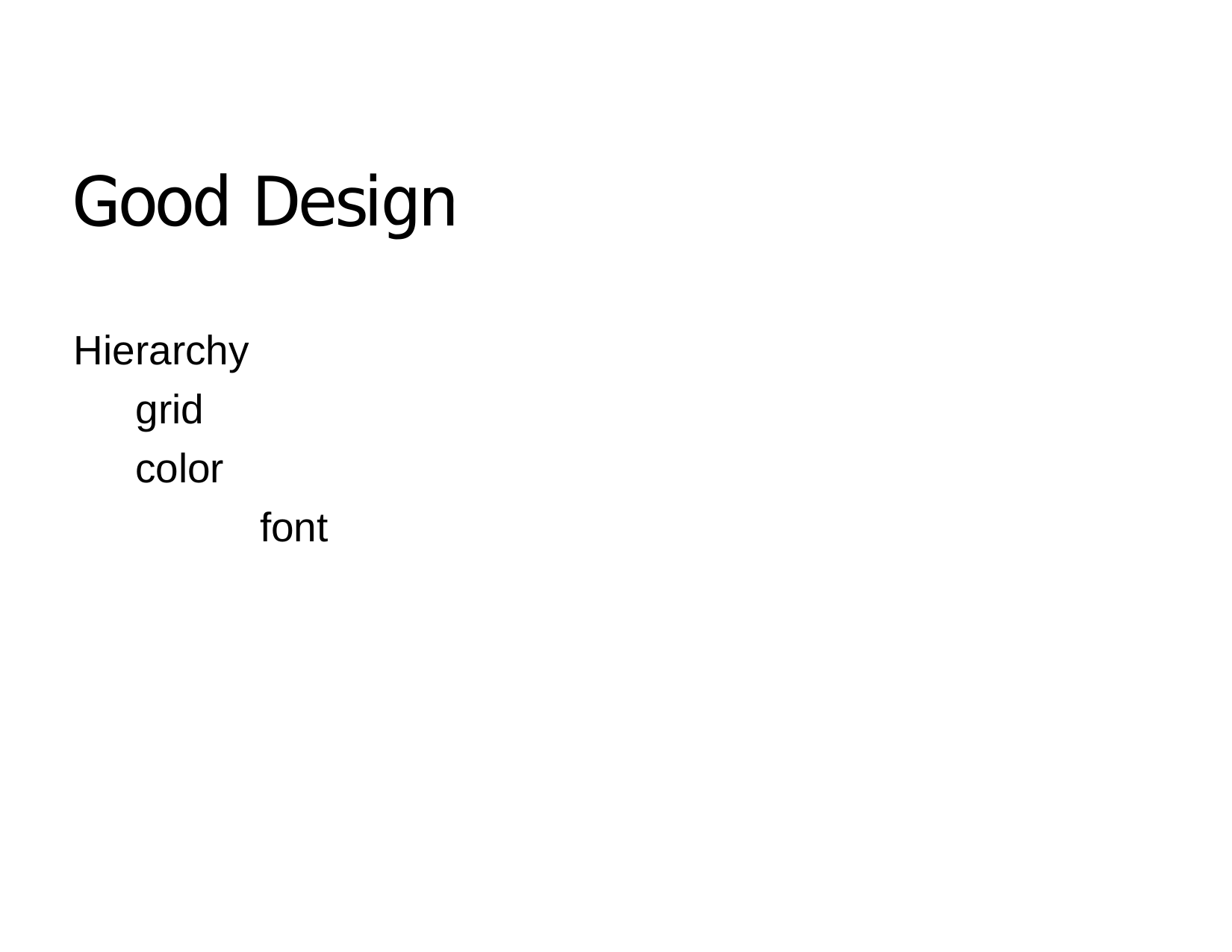

# Good Design
Hierarchy grid
color
font